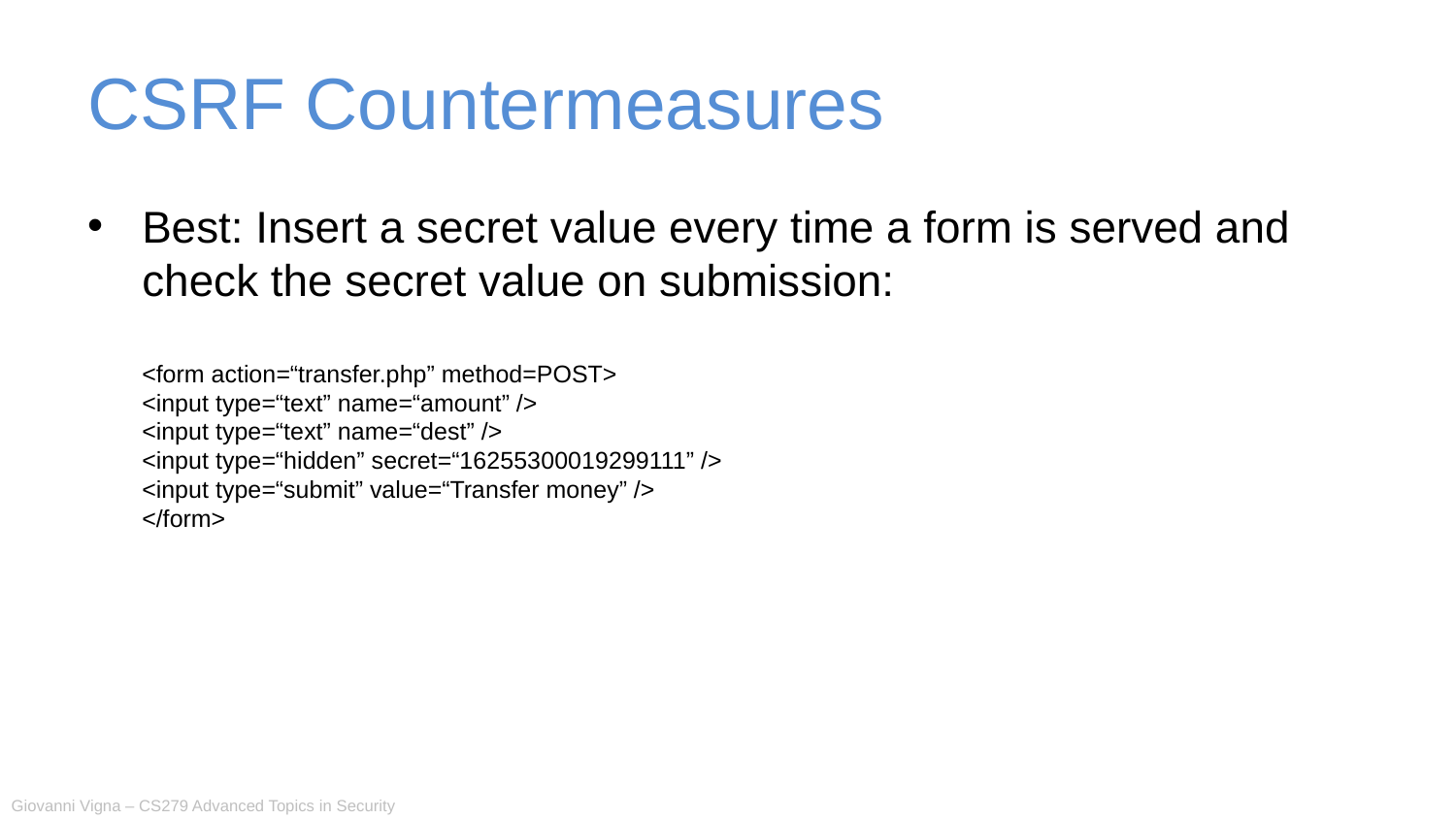

# CSRF Countermeasures
Best: Insert a secret value every time a form is served and check the secret value on submission:
<form action=“transfer.php” method=POST>
<input type=“text” name=“amount” />
<input type=“text” name=“dest” />
<input type=“hidden” secret=“16255300019299111” />
<input type=“submit” value=“Transfer money” />
</form>